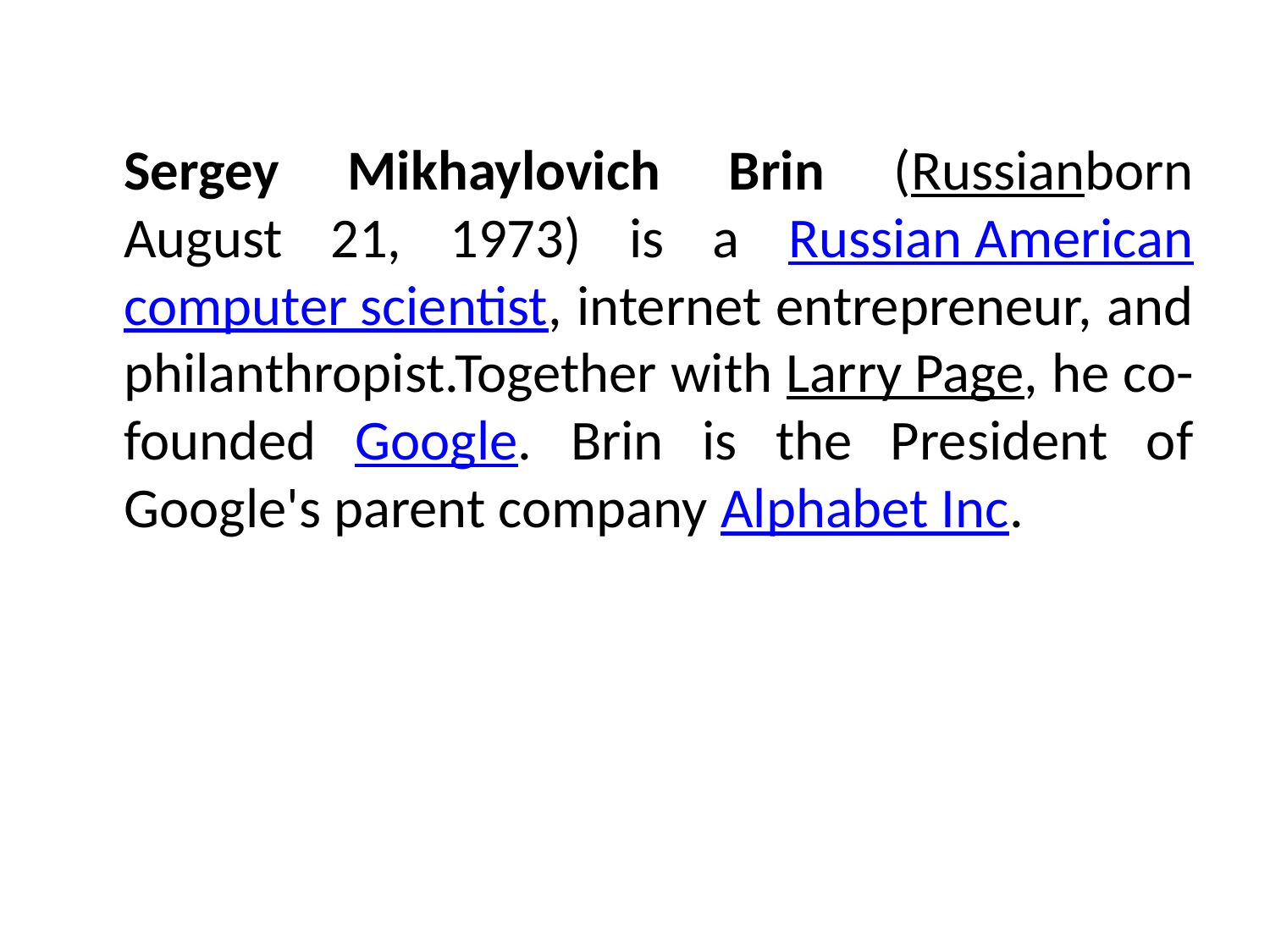

Sergey Mikhaylovich Brin (Russianborn August 21, 1973) is a Russian American computer scientist, internet entrepreneur, and philanthropist.Together with Larry Page, he co-founded Google. Brin is the President of Google's parent company Alphabet Inc.